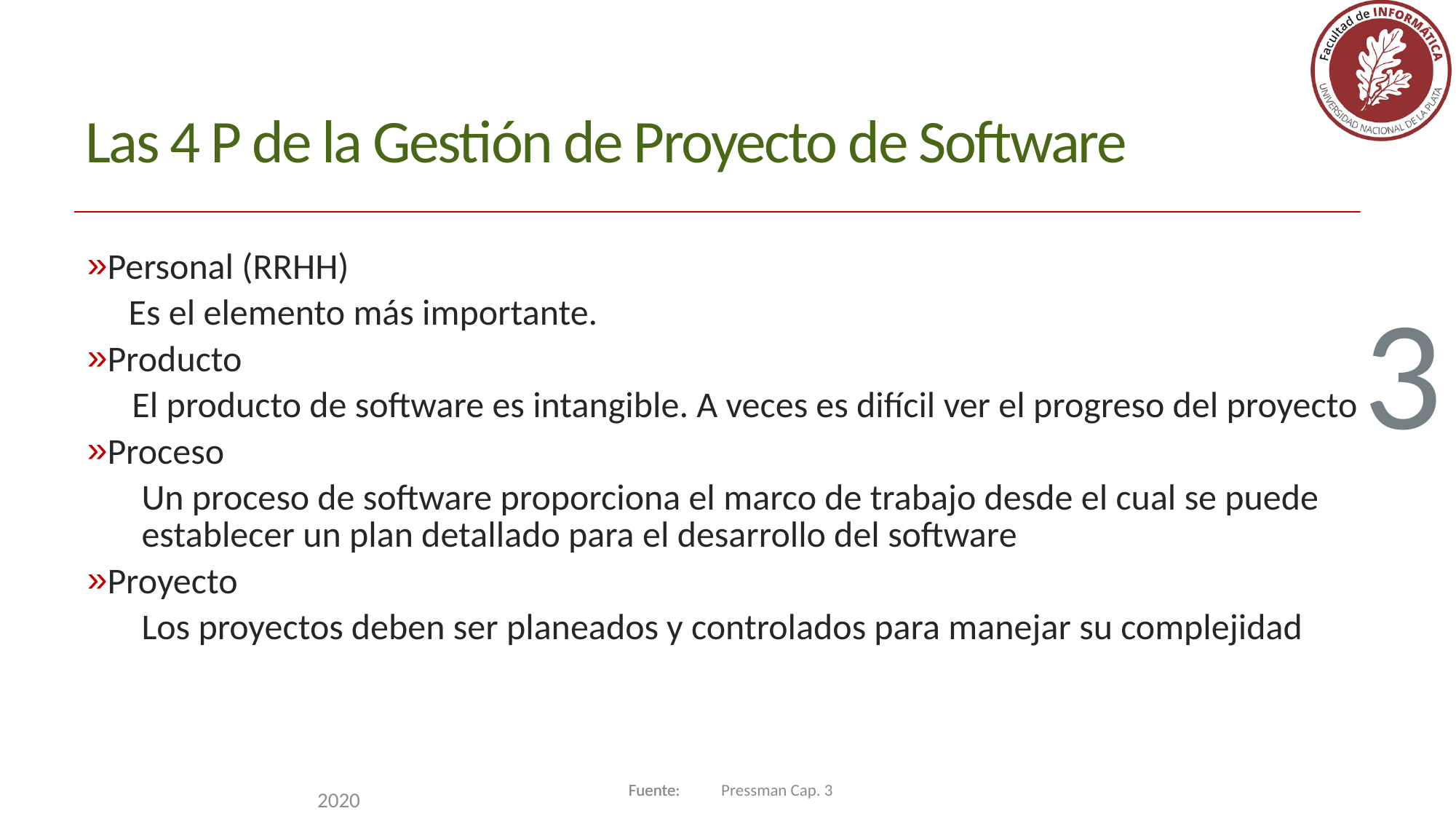

Las 4 P de la Gestión de Proyecto de Software
Personal (RRHH)
Es el elemento más importante.
Producto
El producto de software es intangible. A veces es difícil ver el progreso del proyecto
Proceso
Un proceso de software proporciona el marco de trabajo desde el cual se puede establecer un plan detallado para el desarrollo del software
Proyecto
Los proyectos deben ser planeados y controlados para manejar su complejidad

3
Pressman Cap. 3
2020